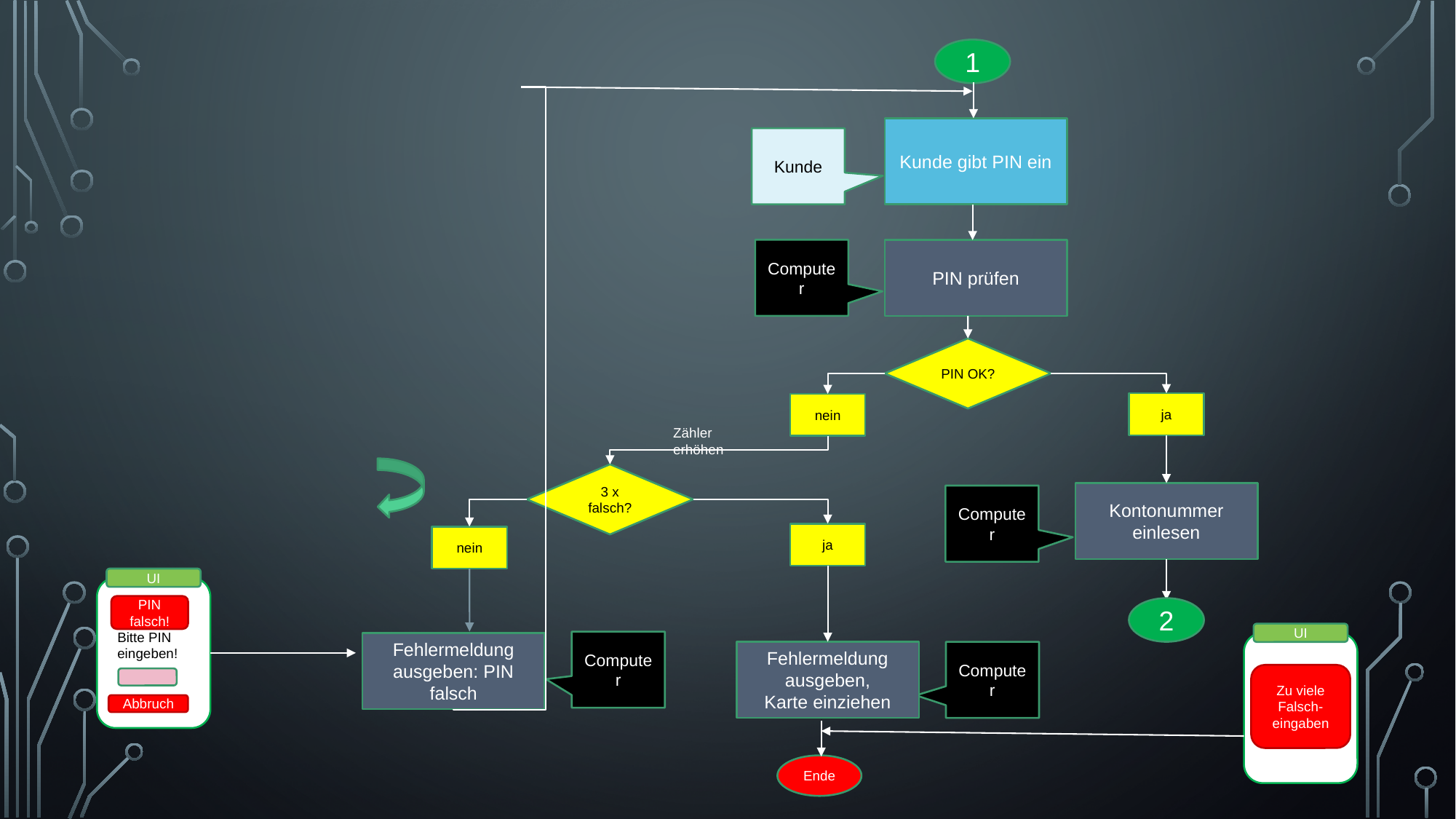

1
Kunde gibt PIN ein
Kunde
Computer
PIN prüfen
PIN OK?
ja
nein
Zähler erhöhen

3 x falsch?
Kontonummer einlesen
Computer
ja
nein
UI

PIN falsch!
2
Bitte PIN eingeben!
UI
Computer
Fehlermeldung ausgeben: PIN falsch

Computer
Fehlermeldung ausgeben,
Karte einziehen
Zu viele Falsch-eingaben

Abbruch
Ende